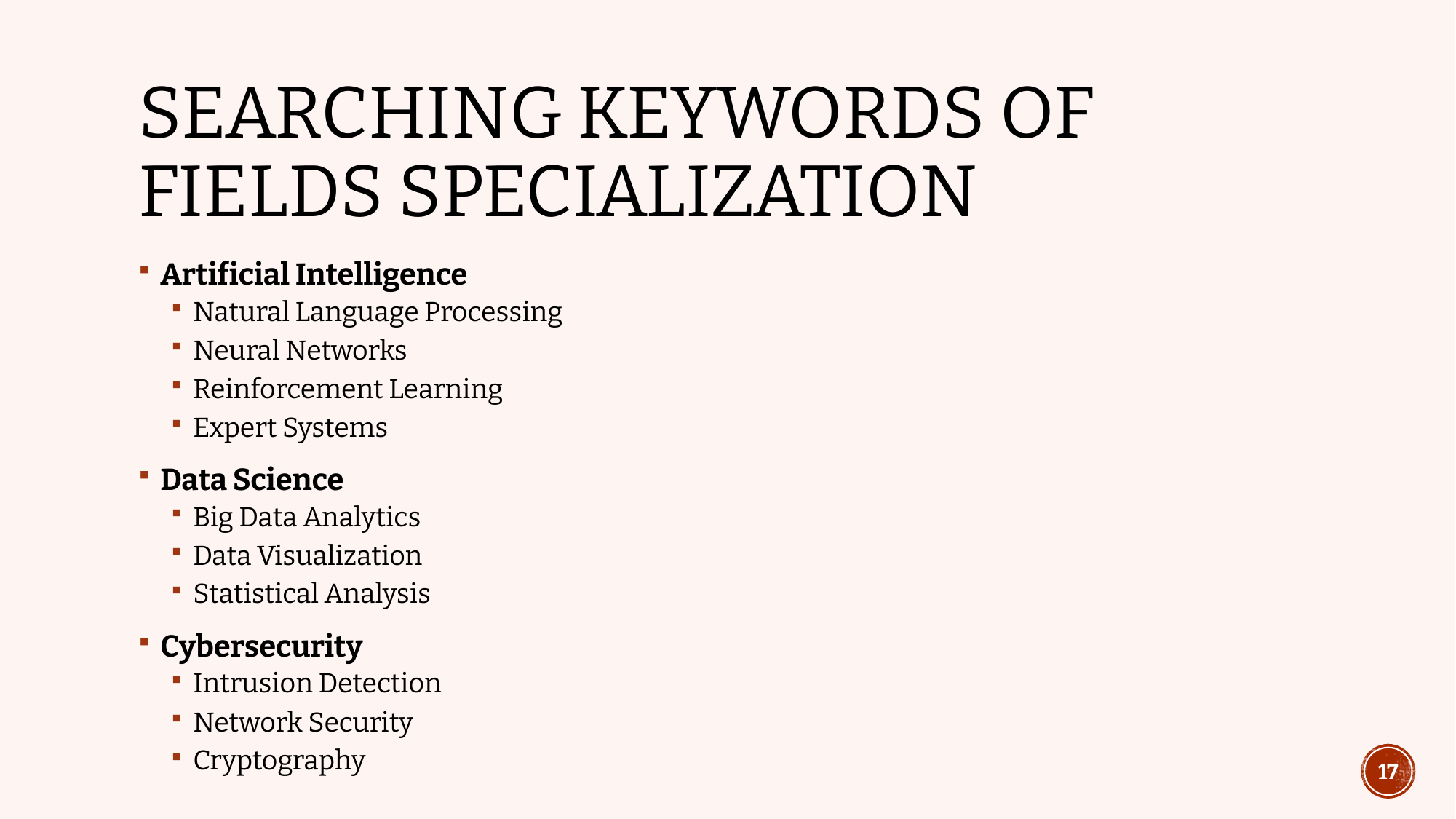

# Searching Keywords of Fields Specialization
Artificial Intelligence
Natural Language Processing
Neural Networks
Reinforcement Learning
Expert Systems
Data Science
Big Data Analytics
Data Visualization
Statistical Analysis
Cybersecurity
Intrusion Detection
Network Security
Cryptography

17